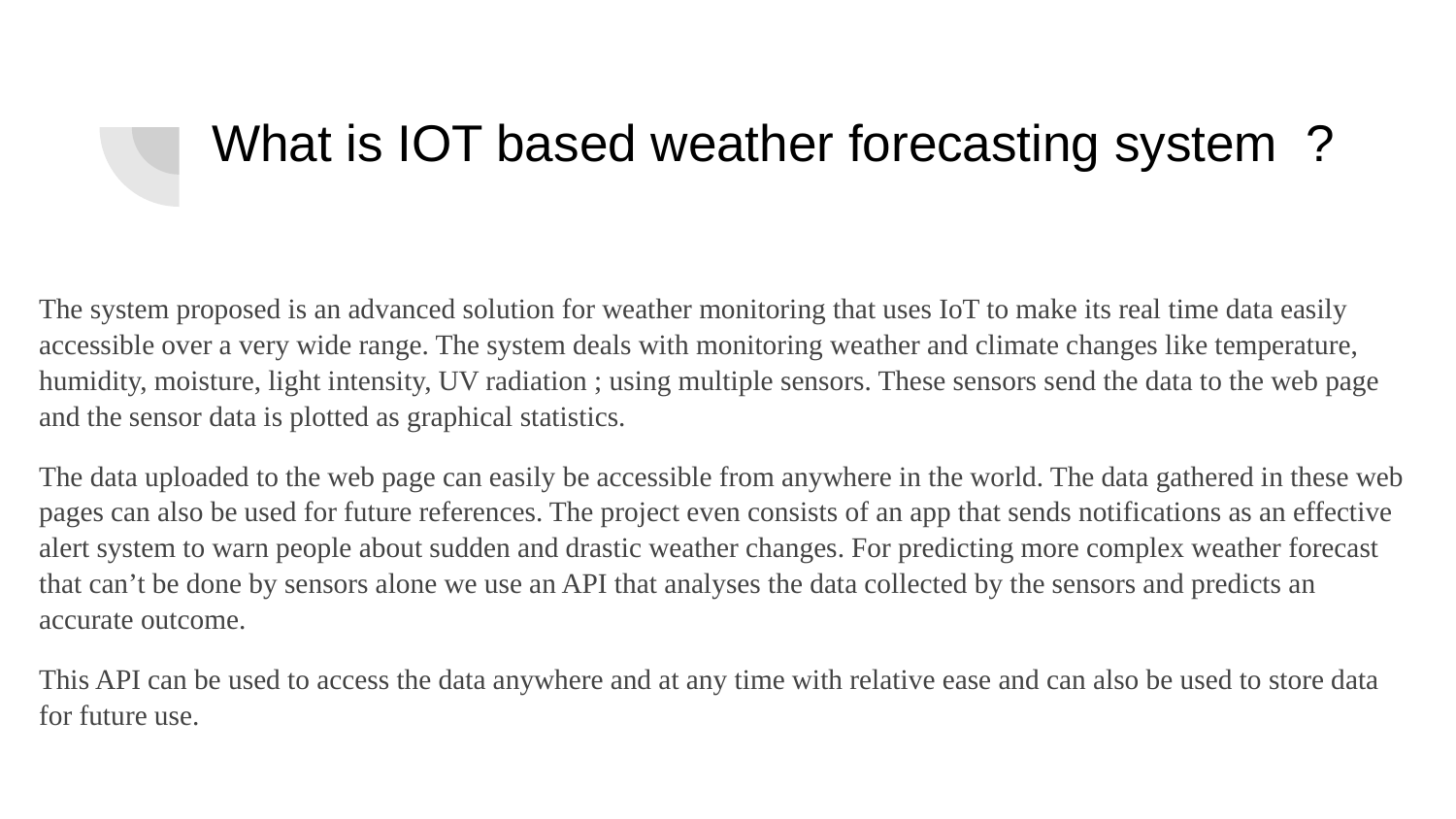

# What is IOT based weather forecasting system  ?

The system proposed is an advanced solution for weather monitoring that uses IoT to make its real time data easily accessible over a very wide range. The system deals with monitoring weather and climate changes like temperature, humidity, moisture, light intensity, UV radiation ; using multiple sensors. These sensors send the data to the web page and the sensor data is plotted as graphical statistics.
The data uploaded to the web page can easily be accessible from anywhere in the world. The data gathered in these web pages can also be used for future references. The project even consists of an app that sends notifications as an effective alert system to warn people about sudden and drastic weather changes. For predicting more complex weather forecast that can’t be done by sensors alone we use an API that analyses the data collected by the sensors and predicts an accurate outcome.
This API can be used to access the data anywhere and at any time with relative ease and can also be used to store data for future use.